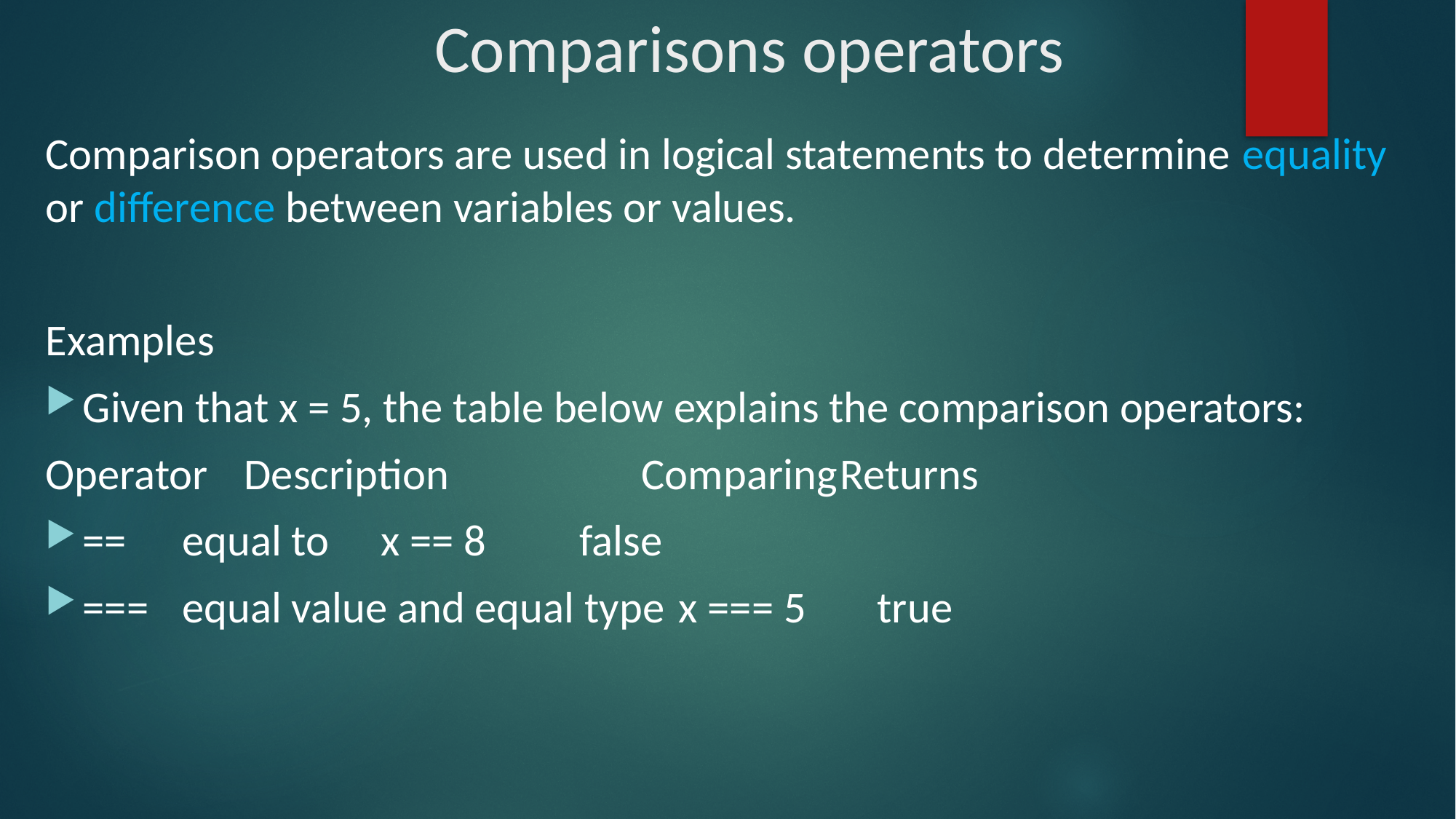

# Comparisons operators
Comparison operators are used in logical statements to determine equality or difference between variables or values.

Examples
Given that x = 5, the table below explains the comparison operators:
Operator		Description						Comparing				Returns
==				equal to								x == 8					false
===			equal value and equal type	x === 5					true